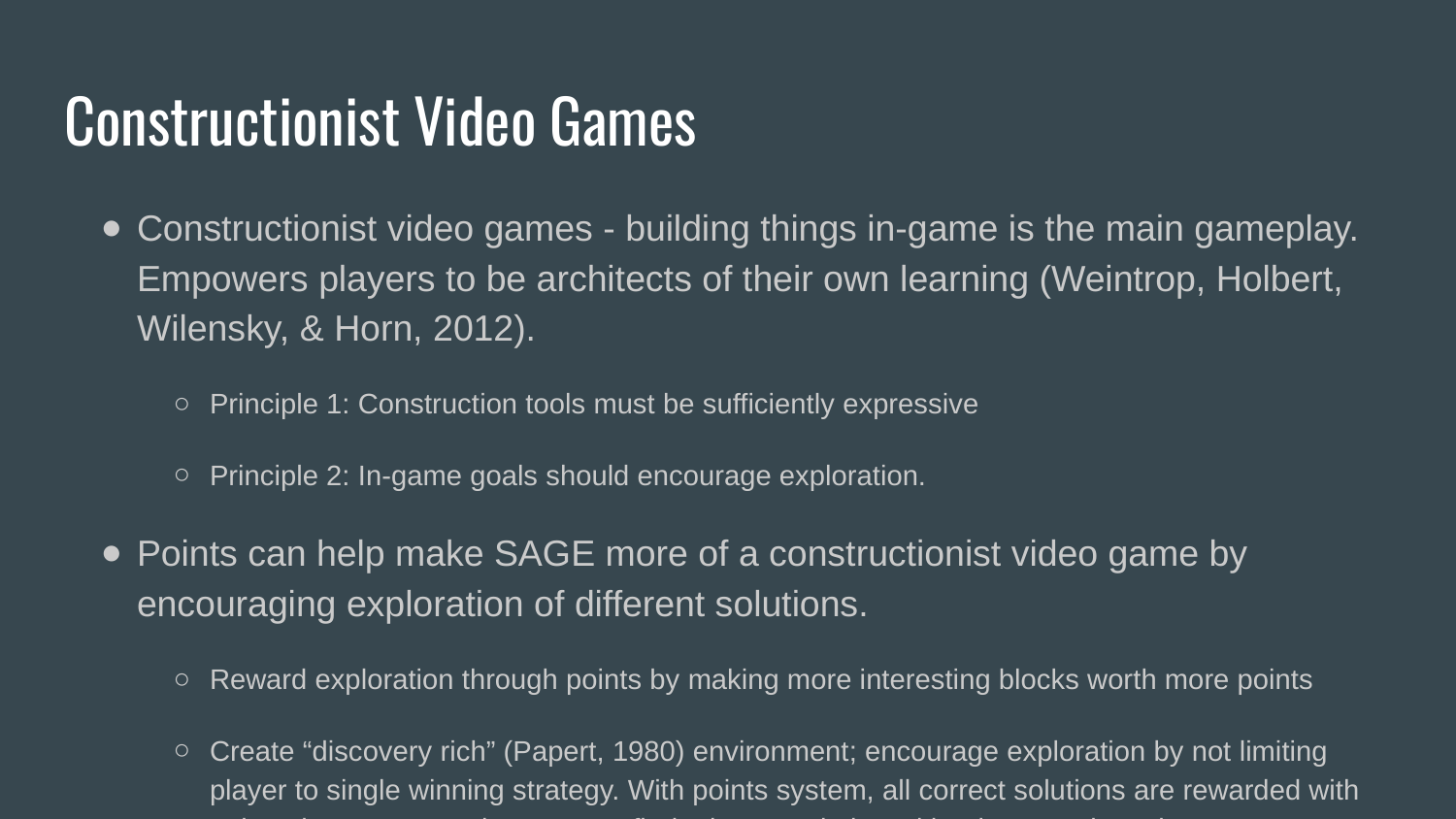

# Constructionist Video Games

Constructionist video games - building things in-game is the main gameplay. Empowers players to be architects of their own learning (Weintrop, Holbert, Wilensky, & Horn, 2012).
Principle 1: Construction tools must be sufficiently expressive
Principle 2: In-game goals should encourage exploration.
Points can help make SAGE more of a constructionist video game by encouraging exploration of different solutions.
Reward exploration through points by making more interesting blocks worth more points
Create “discovery rich” (Papert, 1980) environment; encourage exploration by not limiting player to single winning strategy. With points system, all correct solutions are rewarded with points, but user can always try to find a better solution with a better point value.